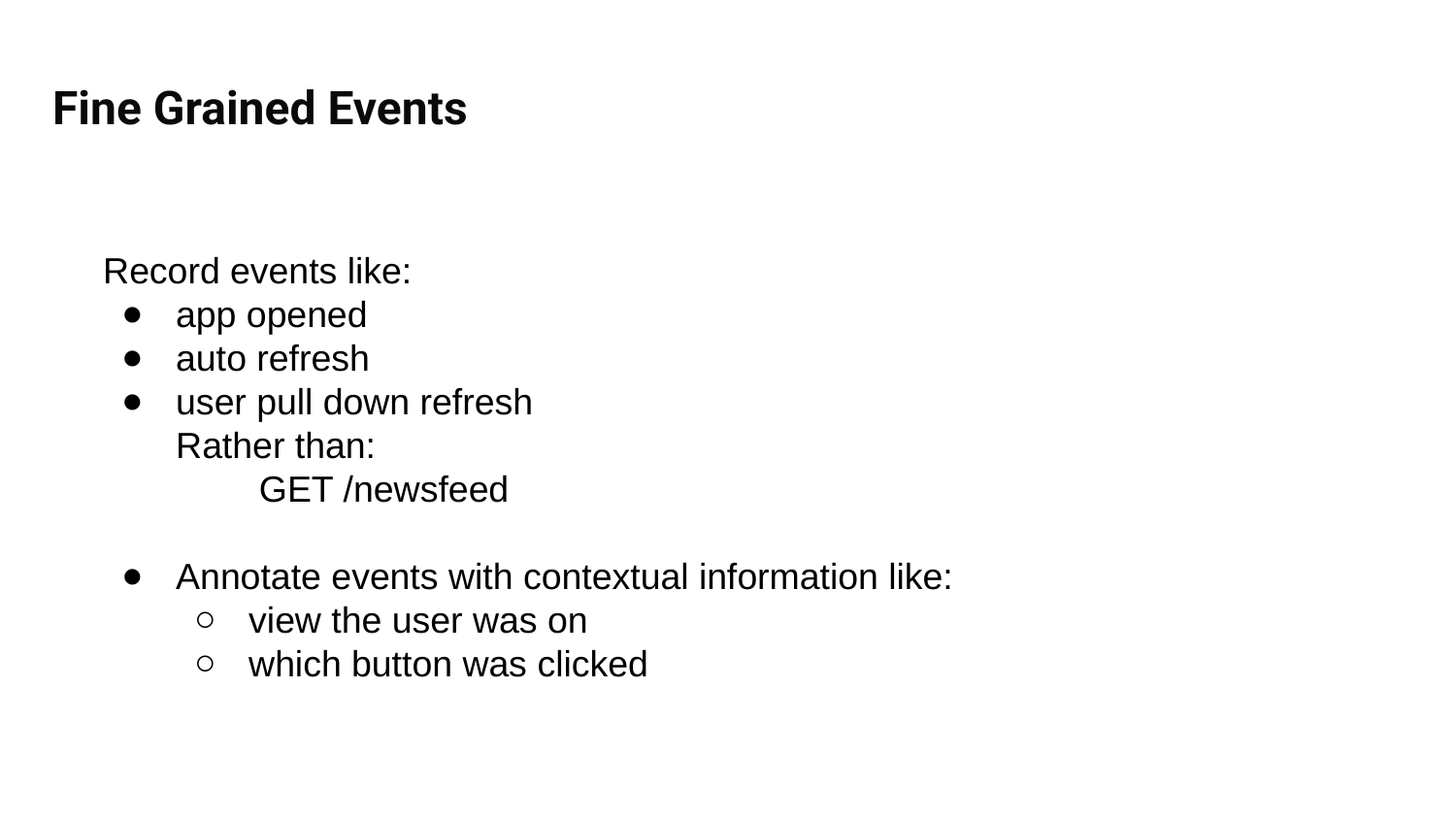

# Fine Grained Events
Record events like:
app opened
auto refresh
user pull down refresh
Rather than:
 GET /newsfeed

Annotate events with contextual information like:
view the user was on
which button was clicked